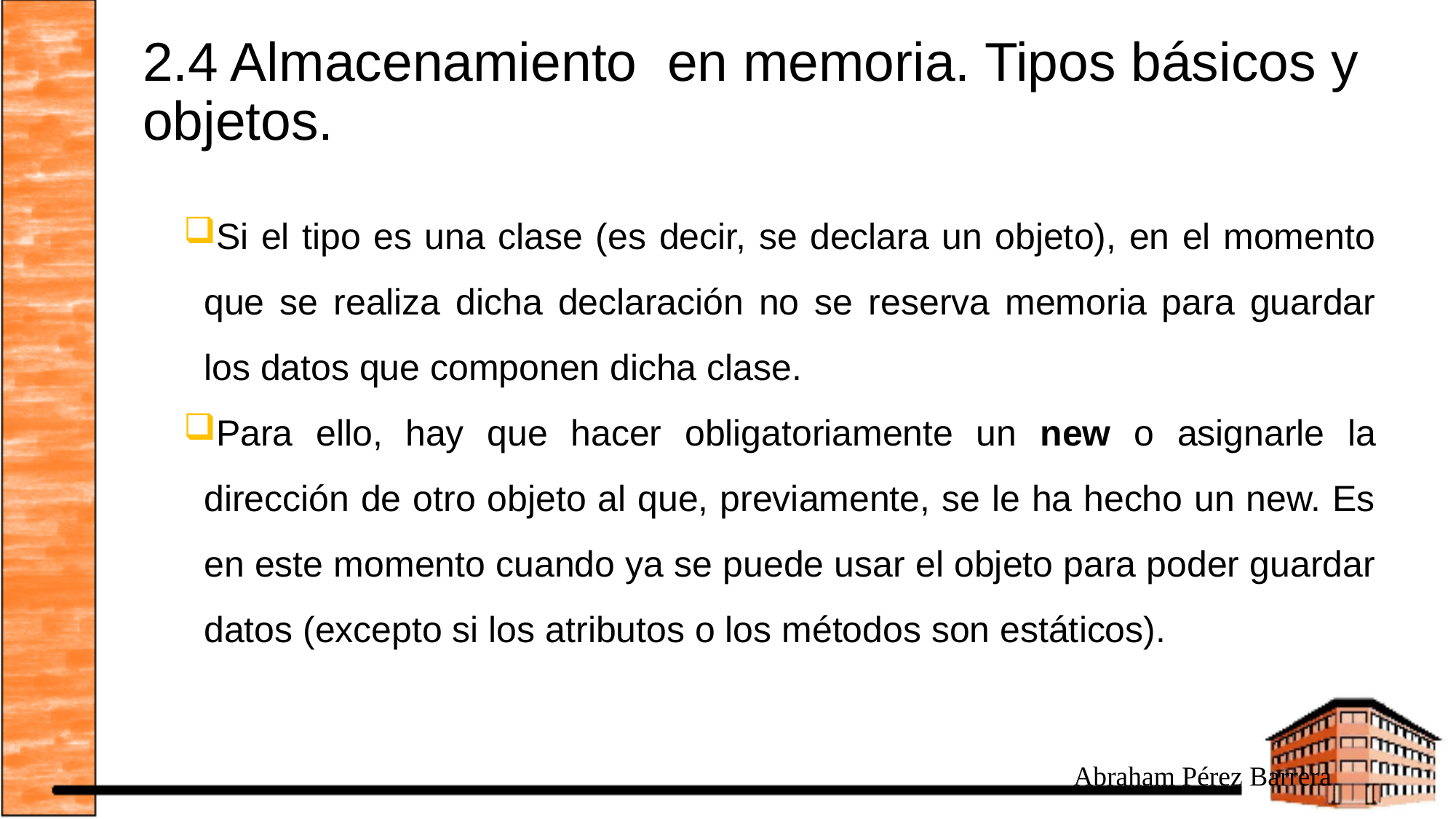

# 2.4 Almacenamiento  en memoria. Tipos básicos y objetos.
Si el tipo es una clase (es decir, se declara un objeto), en el momento que se realiza dicha declaración no se reserva memoria para guardar los datos que componen dicha clase.
Para ello, hay que hacer obligatoriamente un new o asignarle la dirección de otro objeto al que, previamente, se le ha hecho un new. Es en este momento cuando ya se puede usar el objeto para poder guardar datos (excepto si los atributos o los métodos son estáticos).